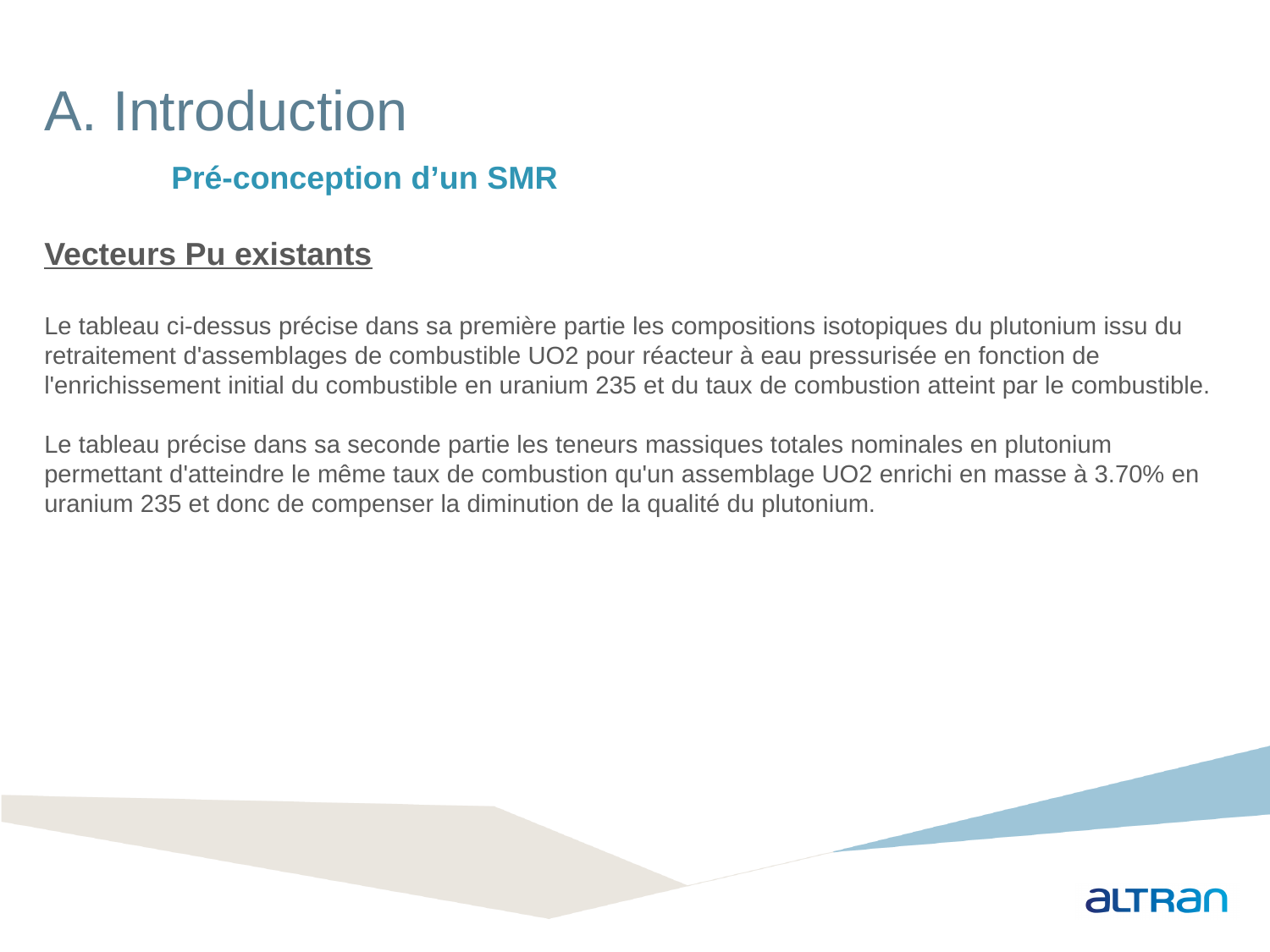

A. Introduction
	Pré-conception d’un SMR

Vecteurs Pu existants

Le tableau ci-dessus précise dans sa première partie les compositions isotopiques du plutonium issu du retraitement d'assemblages de combustible UO2 pour réacteur à eau pressurisée en fonction de l'enrichissement initial du combustible en uranium 235 et du taux de combustion atteint par le combustible.

Le tableau précise dans sa seconde partie les teneurs massiques totales nominales en plutonium permettant d'atteindre le même taux de combustion qu'un assemblage UO2 enrichi en masse à 3.70% en uranium 235 et donc de compenser la diminution de la qualité du plutonium.